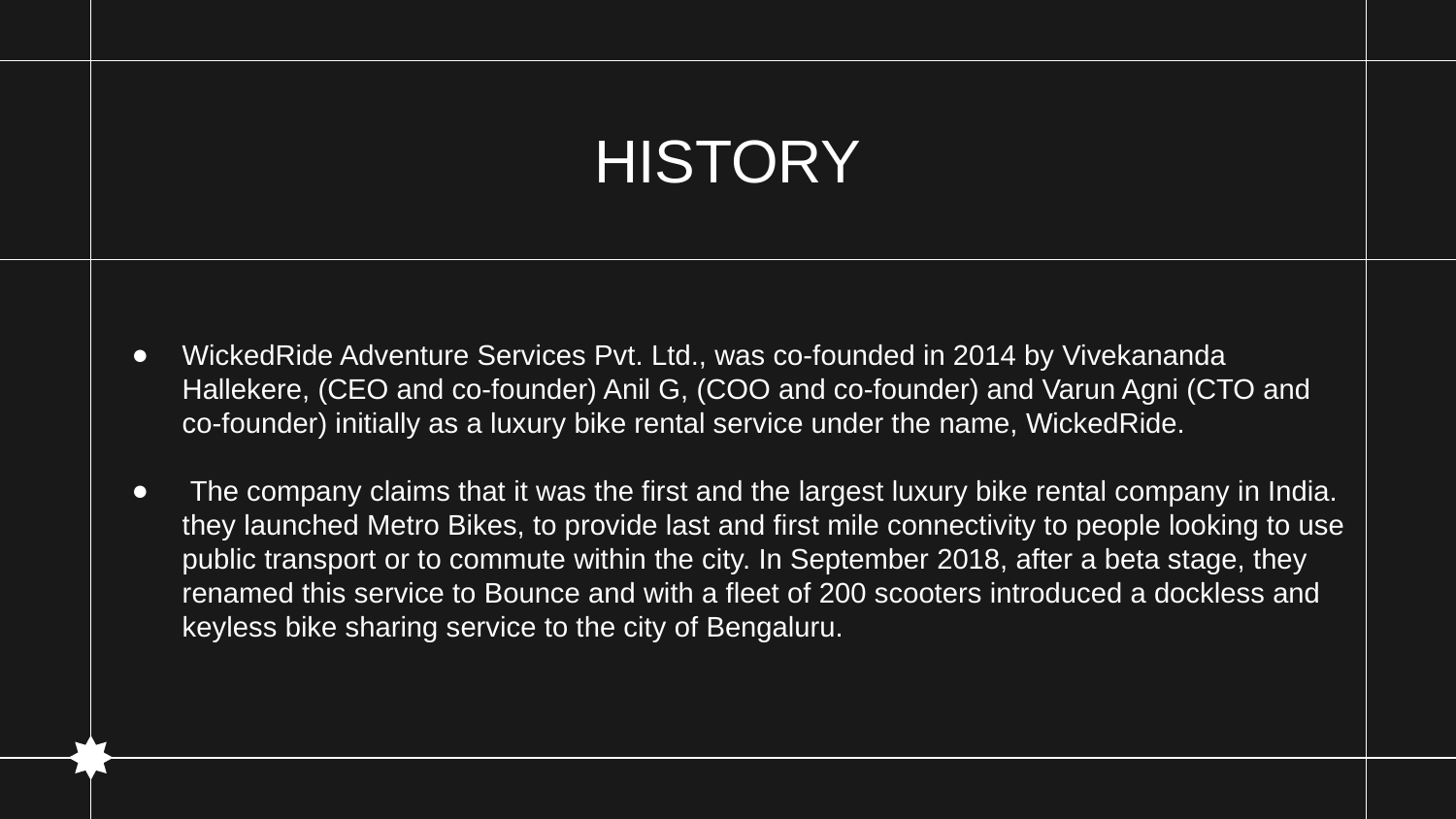

# HISTORY
WickedRide Adventure Services Pvt. Ltd., was co-founded in 2014 by Vivekananda Hallekere, (CEO and co-founder) Anil G, (COO and co-founder) and Varun Agni (CTO and co-founder) initially as a luxury bike rental service under the name, WickedRide.

 The company claims that it was the first and the largest luxury bike rental company in India. they launched Metro Bikes, to provide last and first mile connectivity to people looking to use public transport or to commute within the city. In September 2018, after a beta stage, they renamed this service to Bounce and with a fleet of 200 scooters introduced a dockless and keyless bike sharing service to the city of Bengaluru.